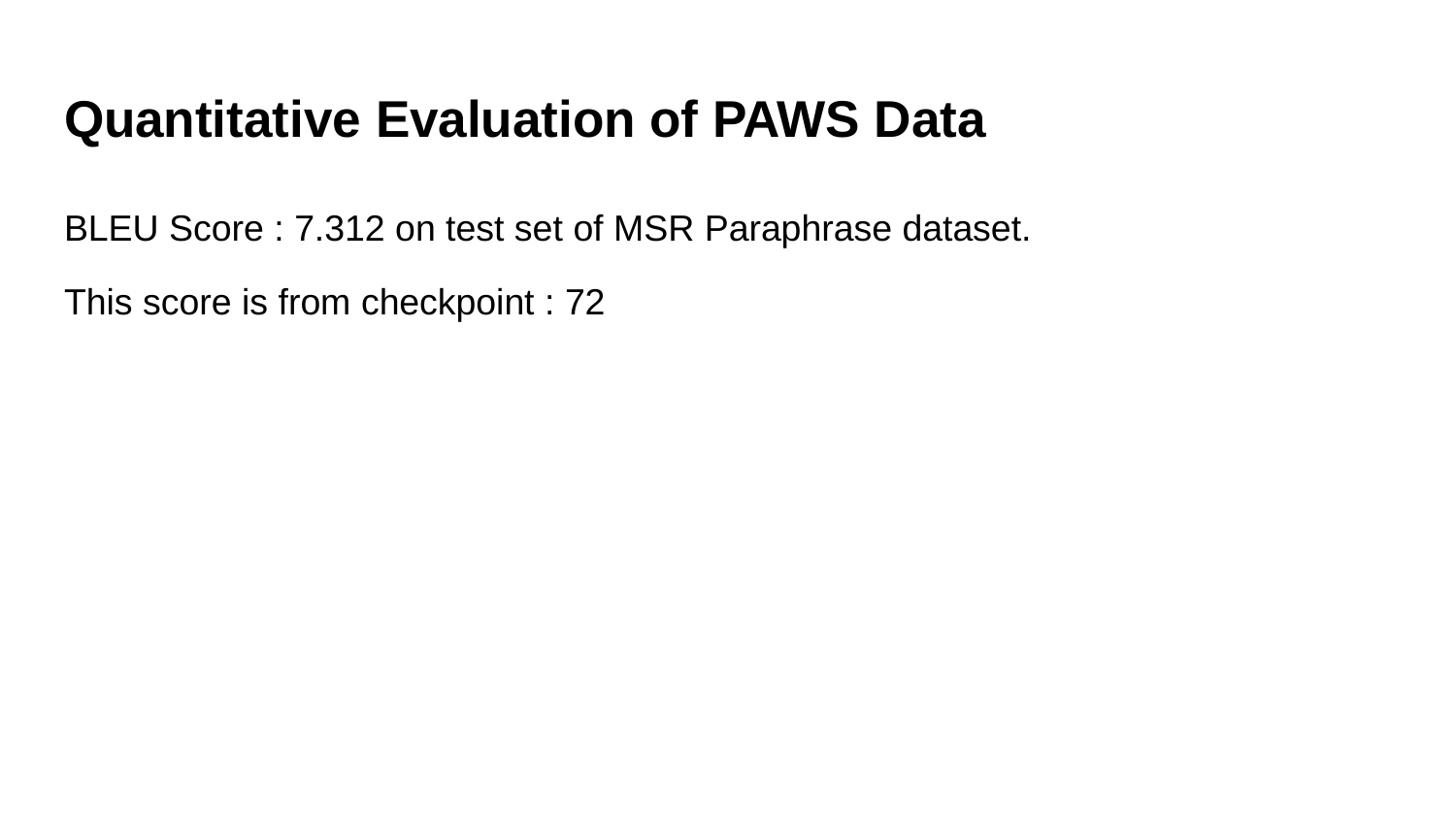

# Quantitative Evaluation of PAWS Data
BLEU Score : 7.312 on test set of MSR Paraphrase dataset.
This score is from checkpoint : 72